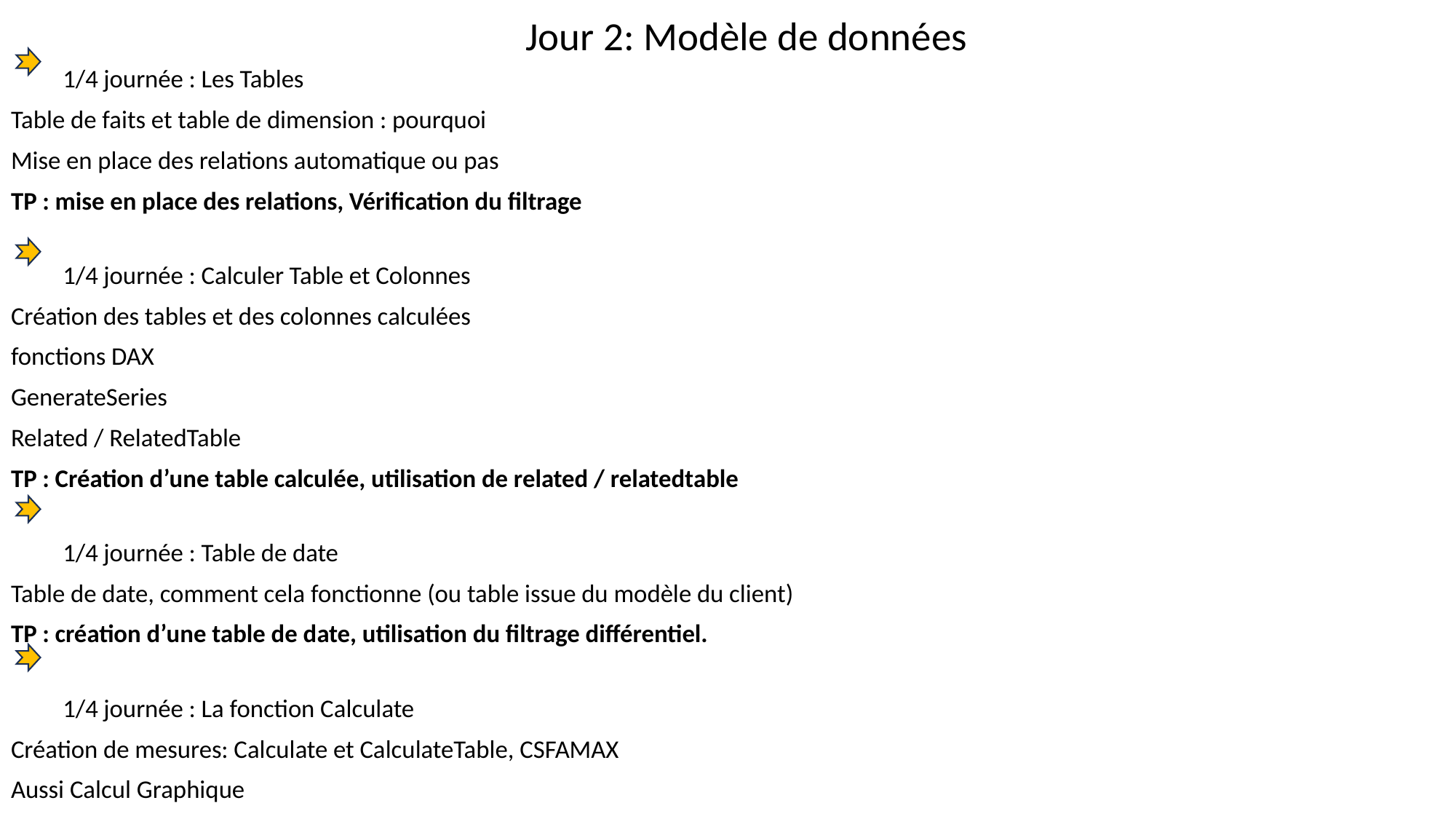

Jour 2: Modèle de données
1/4 journée : Les Tables
Table de faits et table de dimension : pourquoi
Mise en place des relations automatique ou pas
TP : mise en place des relations, Vérification du filtrage

1/4 journée : Calculer Table et Colonnes
Création des tables et des colonnes calculées
fonctions DAX
GenerateSeries
Related / RelatedTable
TP : Création d’une table calculée, utilisation de related / relatedtable

1/4 journée : Table de date
Table de date, comment cela fonctionne (ou table issue du modèle du client)
TP : création d’une table de date, utilisation du filtrage différentiel.

1/4 journée : La fonction Calculate
Création de mesures: Calculate et CalculateTable, CSFAMAX
Aussi Calcul Graphique